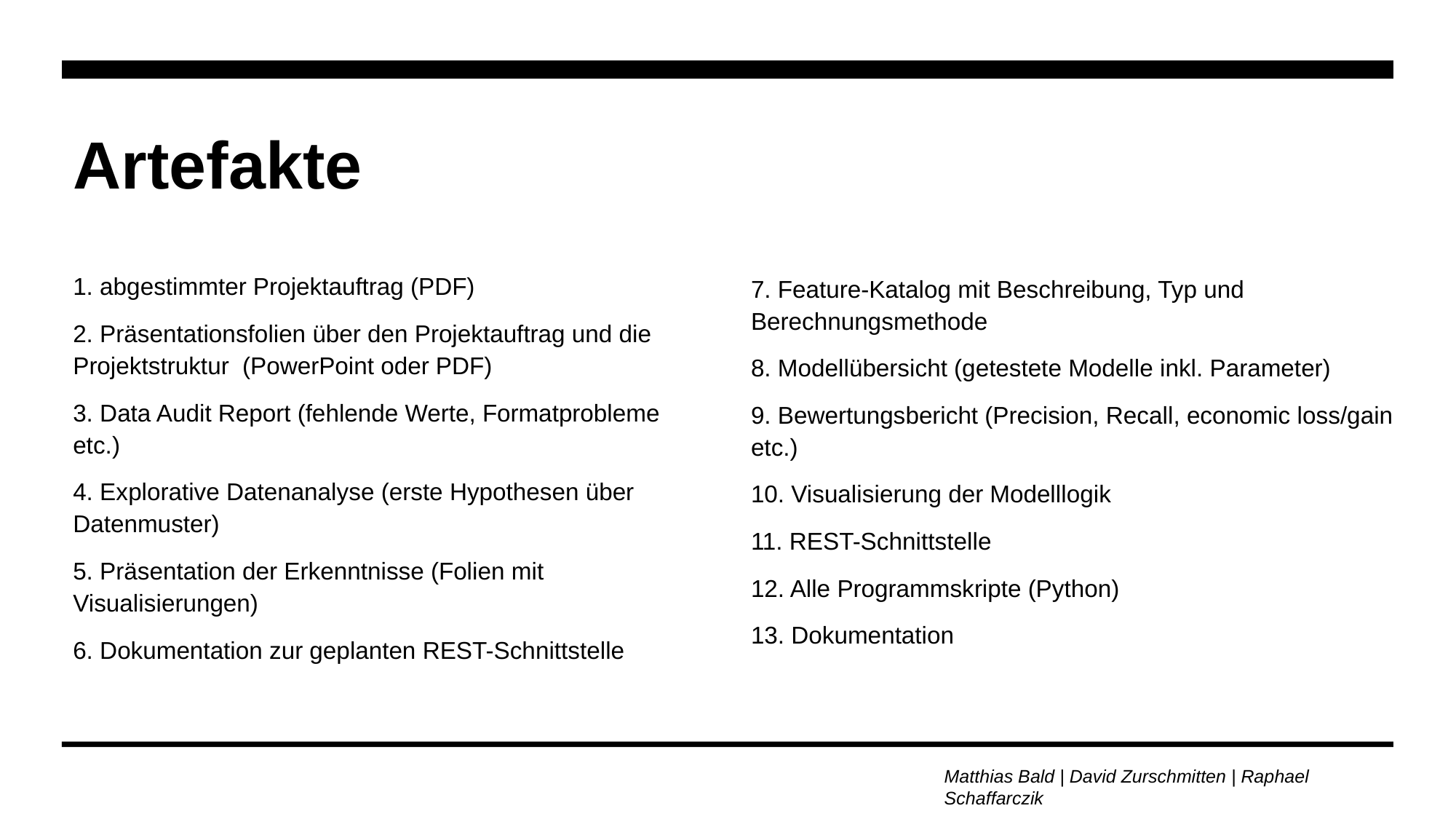

# Artefakte
1. abgestimmter Projektauftrag (PDF)
2. Präsentationsfolien über den Projektauftrag und die Projektstruktur  (PowerPoint oder PDF)
3. Data Audit Report (fehlende Werte, Formatprobleme etc.)
4. Explorative Datenanalyse (erste Hypothesen über Datenmuster)
5. Präsentation der Erkenntnisse (Folien mit Visualisierungen)
6. Dokumentation zur geplanten REST-Schnittstelle

7. Feature-Katalog mit Beschreibung, Typ und Berechnungsmethode
8. Modellübersicht (getestete Modelle inkl. Parameter)
9. Bewertungsbericht (Precision, Recall, economic loss/gain etc.)
10. Visualisierung der Modelllogik
11. REST-Schnittstelle
12. Alle Programmskripte (Python)
13. Dokumentation